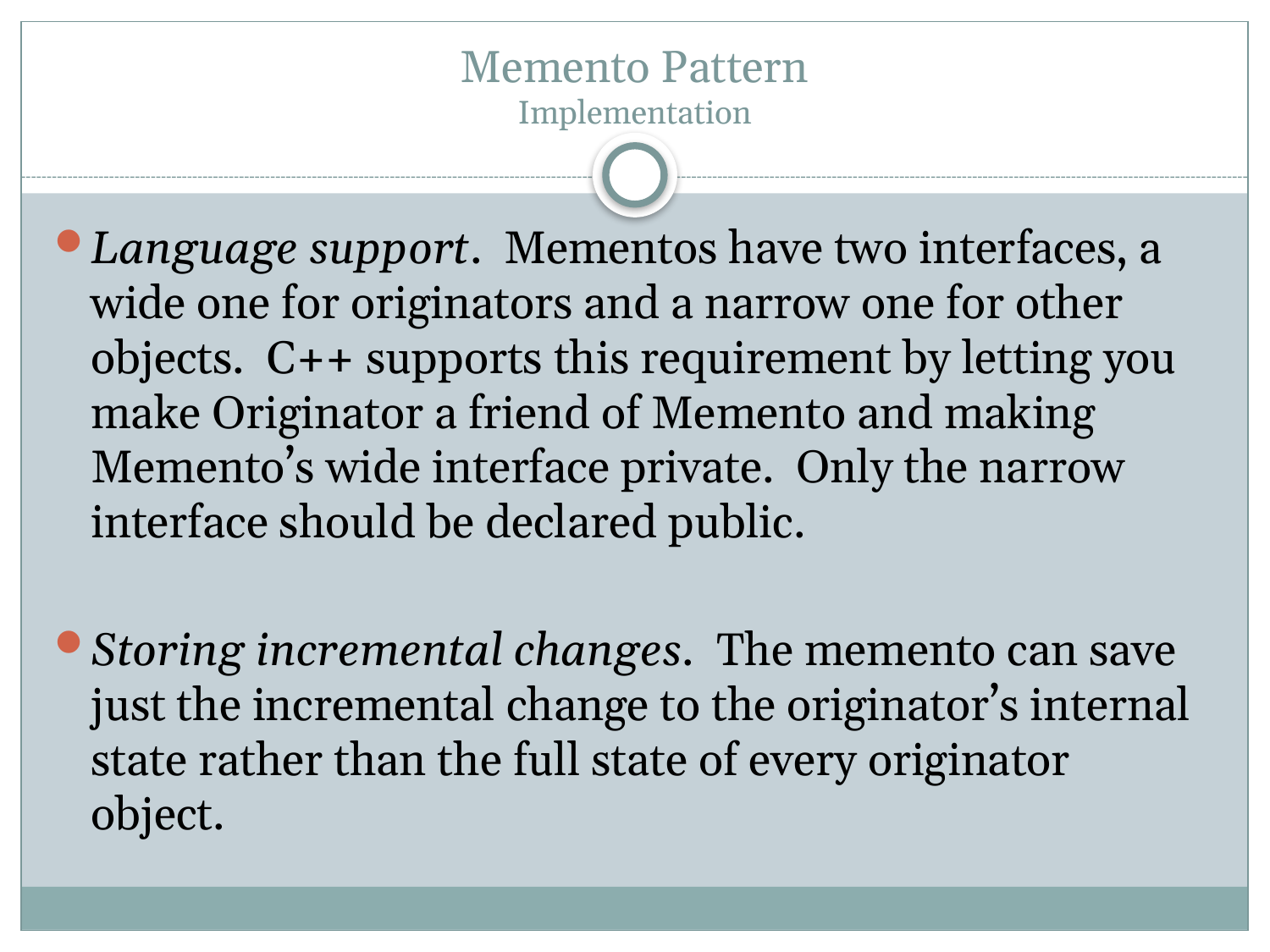

# Memento Pattern Implementation
Language support.  Mementos have two interfaces, a wide one for originators and a narrow one for other objects.  C++ supports this requirement by letting you make Originator a friend of Memento and making Memento’s wide interface private.  Only the narrow interface should be declared public.

Storing incremental changes.  The memento can save just the incremental change to the originator’s internal state rather than the full state of every originator object.